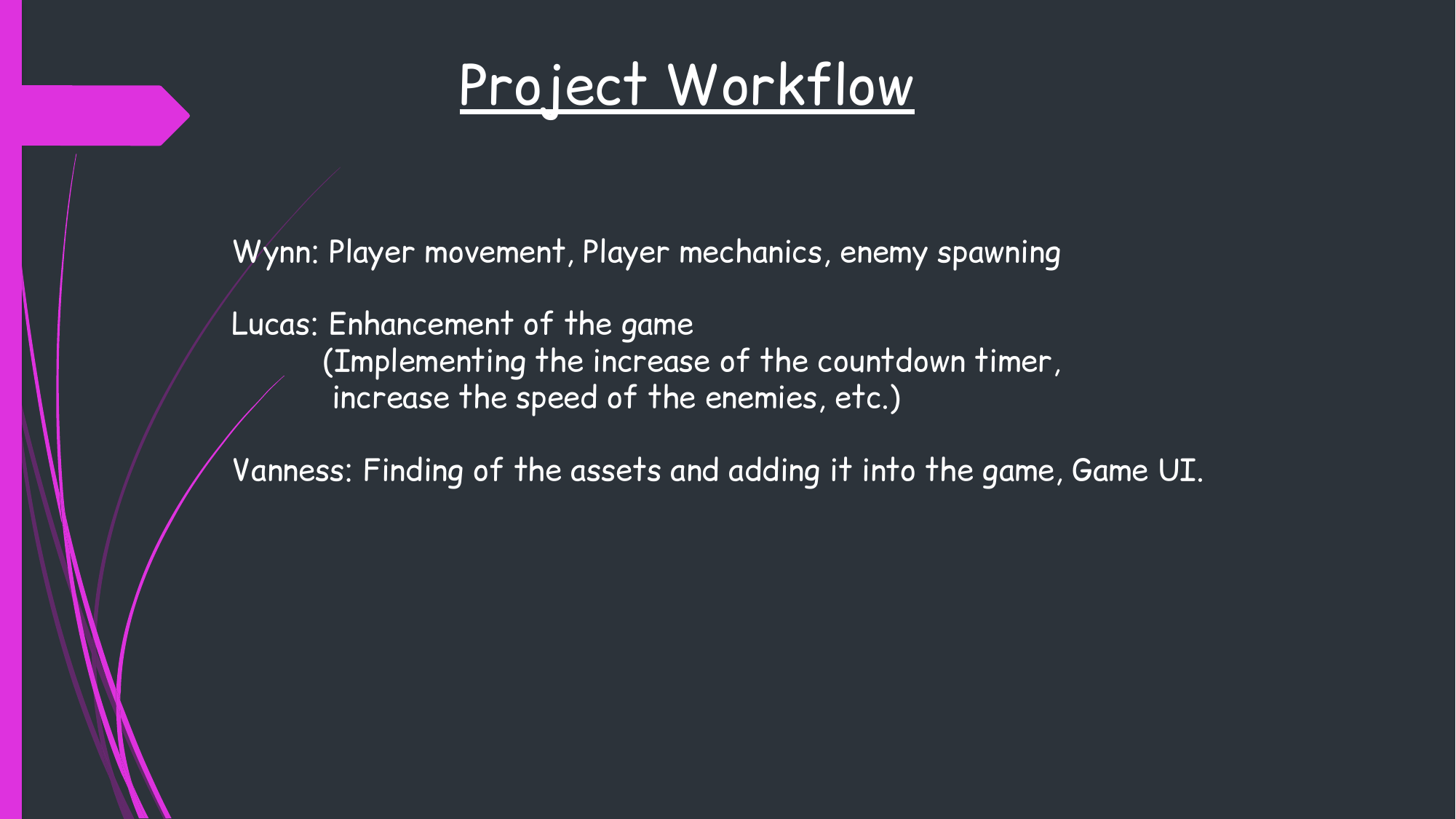

Project Workflow
Wynn: Player movement, Player mechanics, enemy spawning
Lucas: Enhancement of the game
          (Implementing the increase of the countdown timer,
           increase the speed of the enemies, etc.)
Vanness: Finding of the assets and adding it into the game, Game UI.